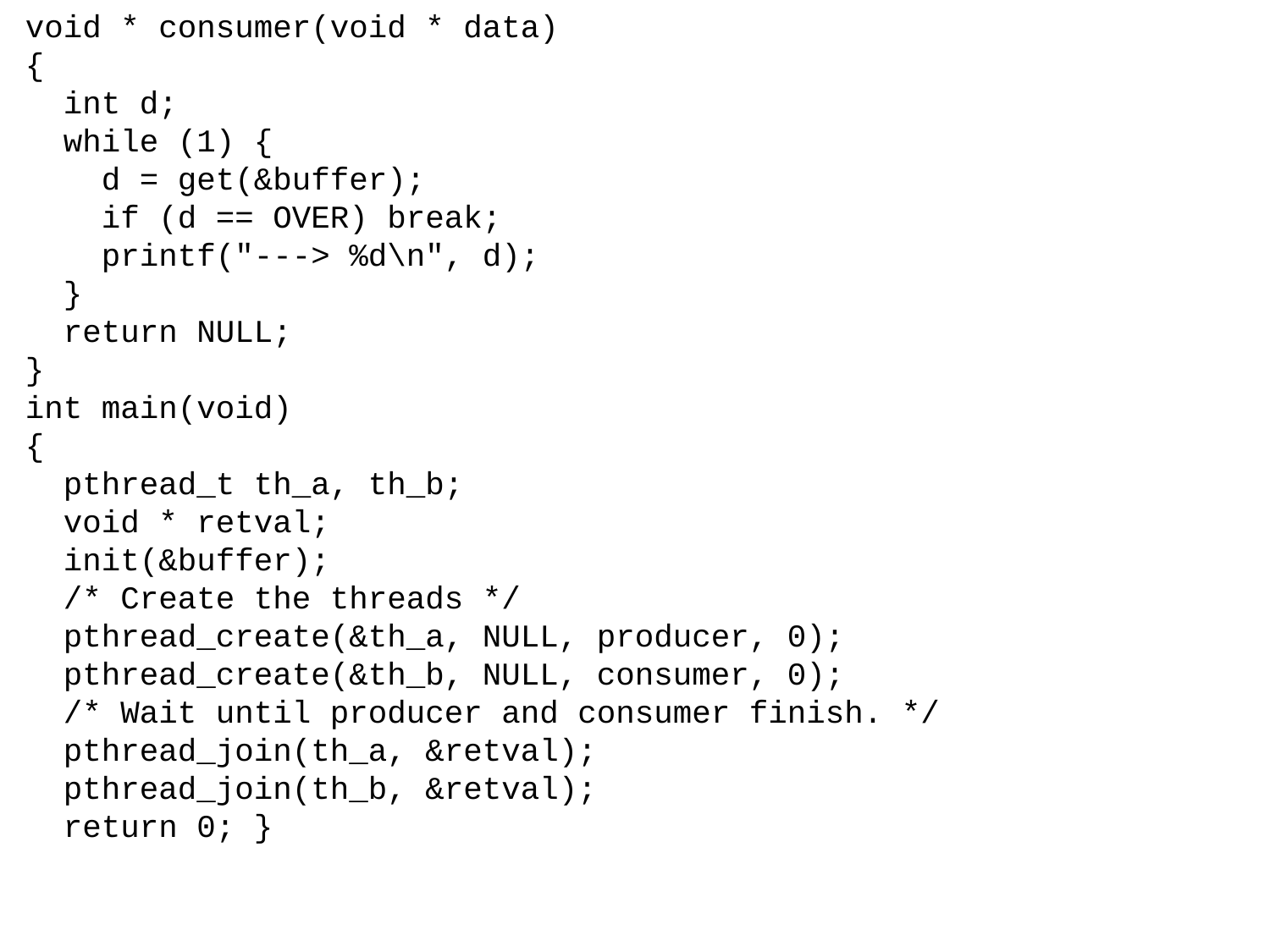

void * consumer(void * data)
{
  int d;
  while (1) {
    d = get(&buffer);
    if (d == OVER) break;
    printf("---> %d\n", d);
  }
  return NULL;
}
int main(void)
{
  pthread_t th_a, th_b;
  void * retval;
  init(&buffer);
  /* Create the threads */
  pthread_create(&th_a, NULL, producer, 0);
  pthread_create(&th_b, NULL, consumer, 0);
  /* Wait until producer and consumer finish. */
  pthread_join(th_a, &retval);
  pthread_join(th_b, &retval);
  return 0; }